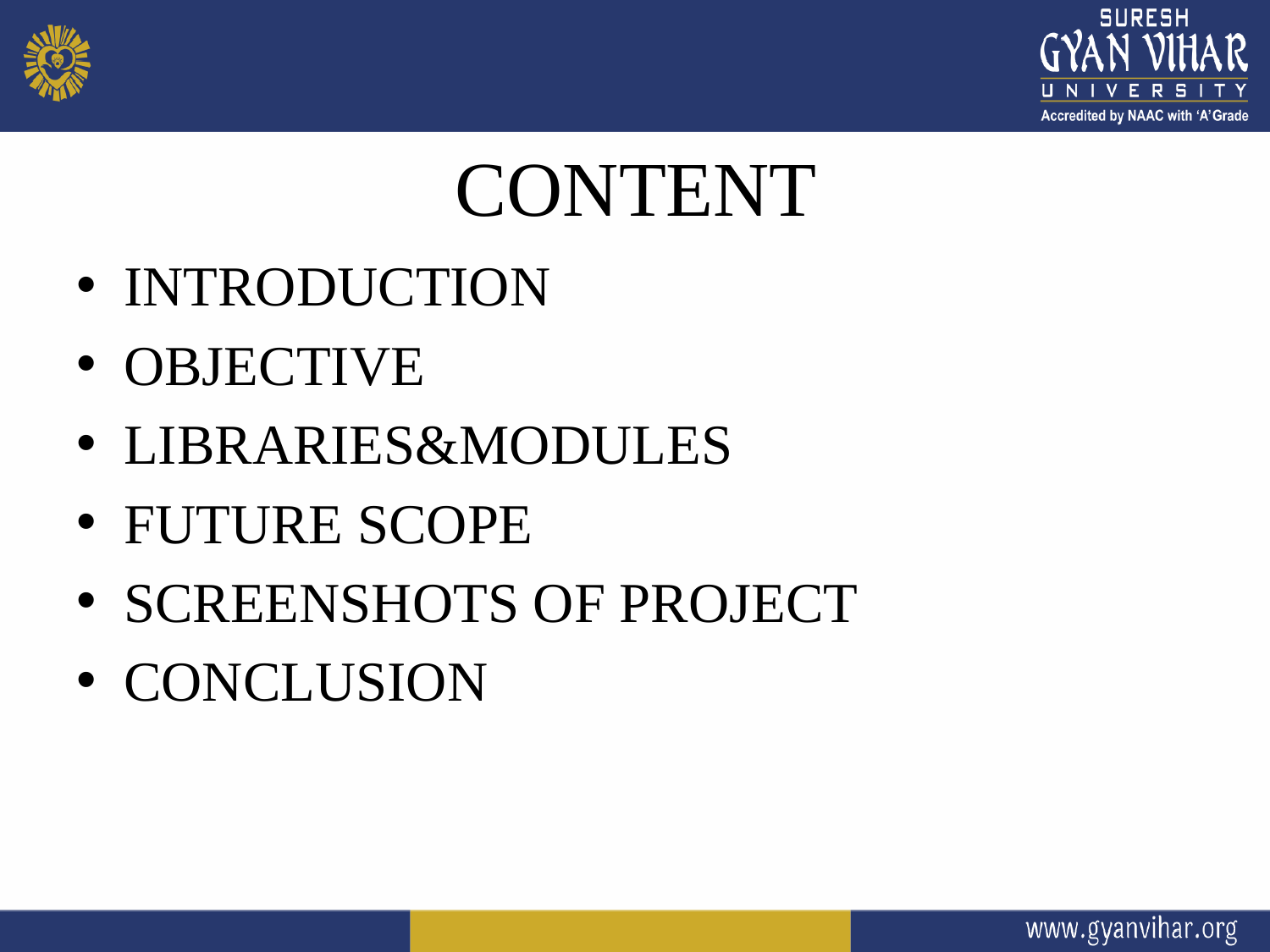

# CONTENT
INTRODUCTION
OBJECTIVE
LIBRARIES&MODULES
FUTURE SCOPE
SCREENSHOTS OF PROJECT
CONCLUSION